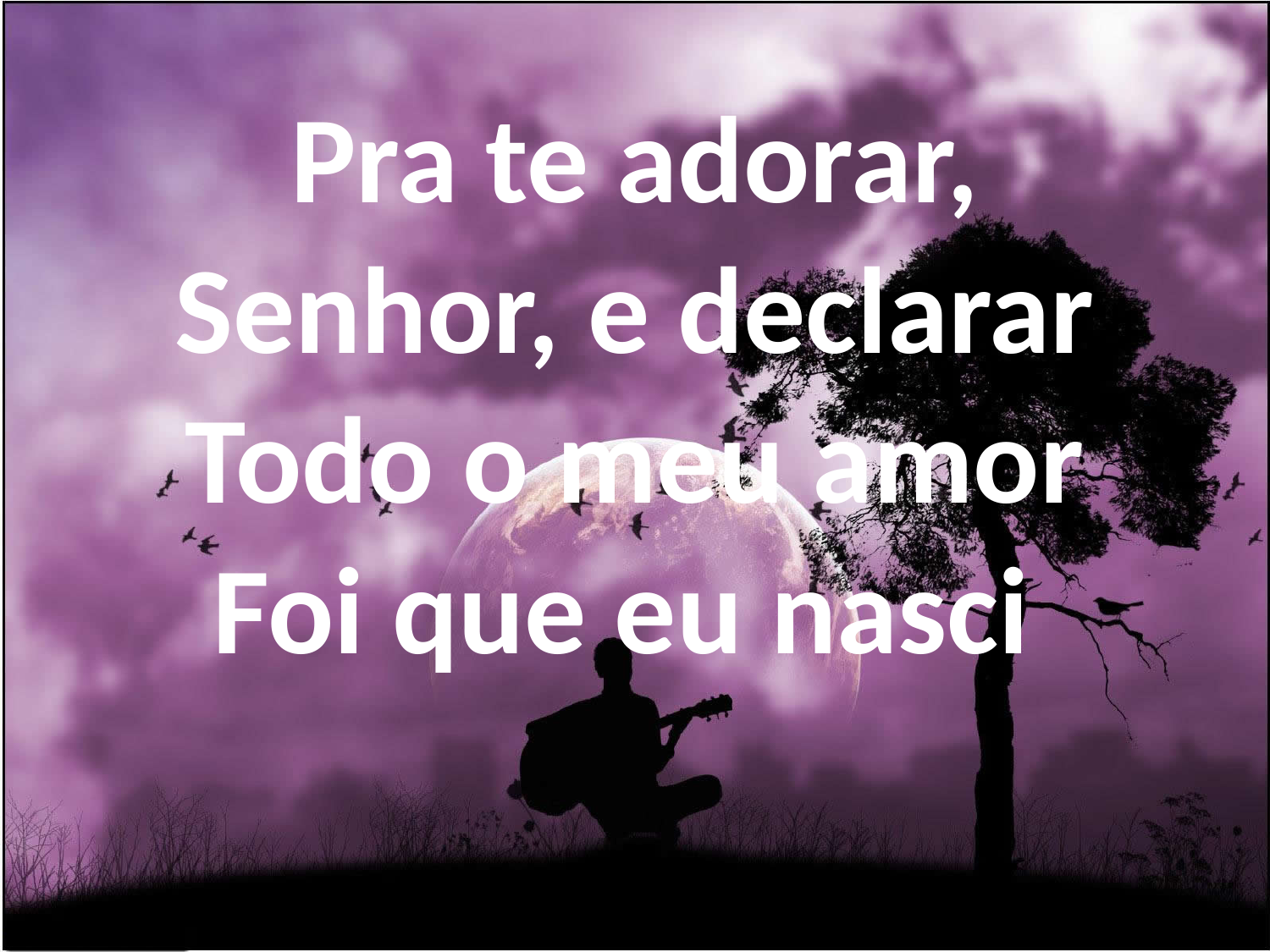

Pra te adorar,
Senhor, e declarar
Todo o meu amor
Foi que eu nasci